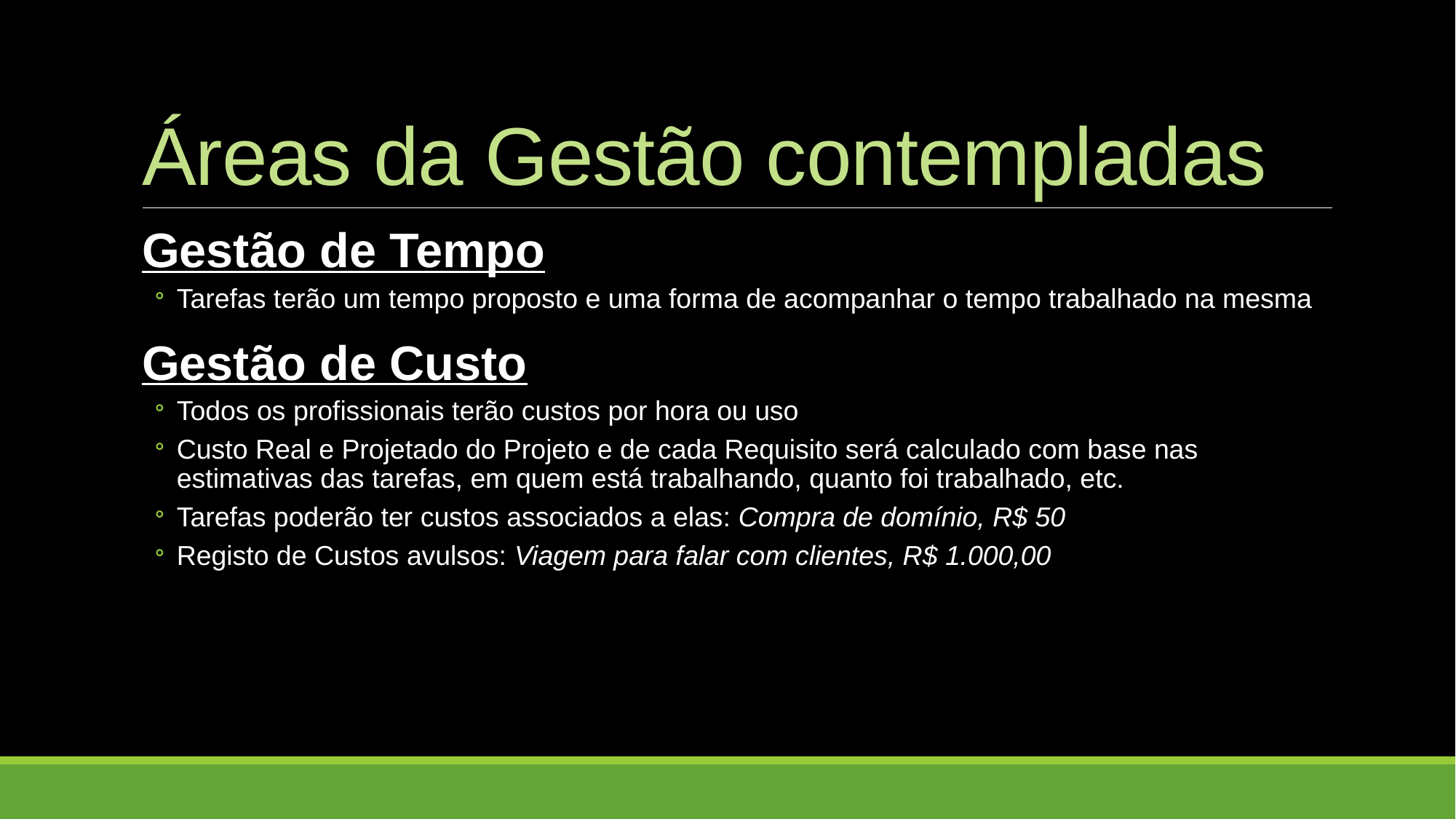

# Áreas da Gestão contempladas
Gestão de Tempo
Tarefas terão um tempo proposto e uma forma de acompanhar o tempo trabalhado na mesma
Gestão de Custo
Todos os profissionais terão custos por hora ou uso
Custo Real e Projetado do Projeto e de cada Requisito será calculado com base nas estimativas das tarefas, em quem está trabalhando, quanto foi trabalhado, etc.
Tarefas poderão ter custos associados a elas: Compra de domínio, R$ 50
Registo de Custos avulsos: Viagem para falar com clientes, R$ 1.000,00